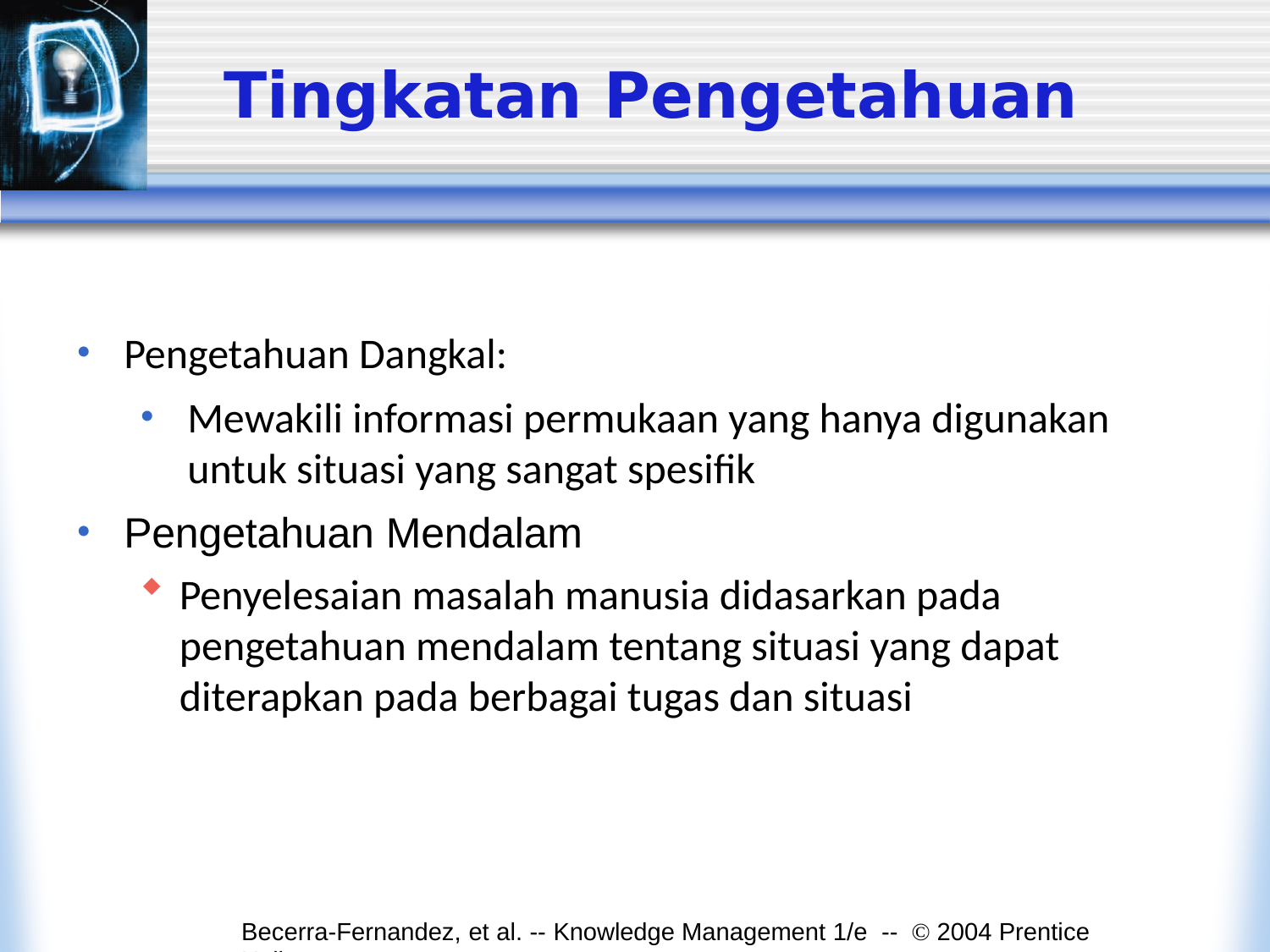

# Tingkatan Pengetahuan
Pengetahuan Dangkal:
Mewakili informasi permukaan yang hanya digunakan untuk situasi yang sangat spesifik
Pengetahuan Mendalam
Penyelesaian masalah manusia didasarkan pada pengetahuan mendalam tentang situasi yang dapat diterapkan pada berbagai tugas dan situasi
Becerra-Fernandez, et al. -- Knowledge Management 1/e -- © 2004 Prentice Hall